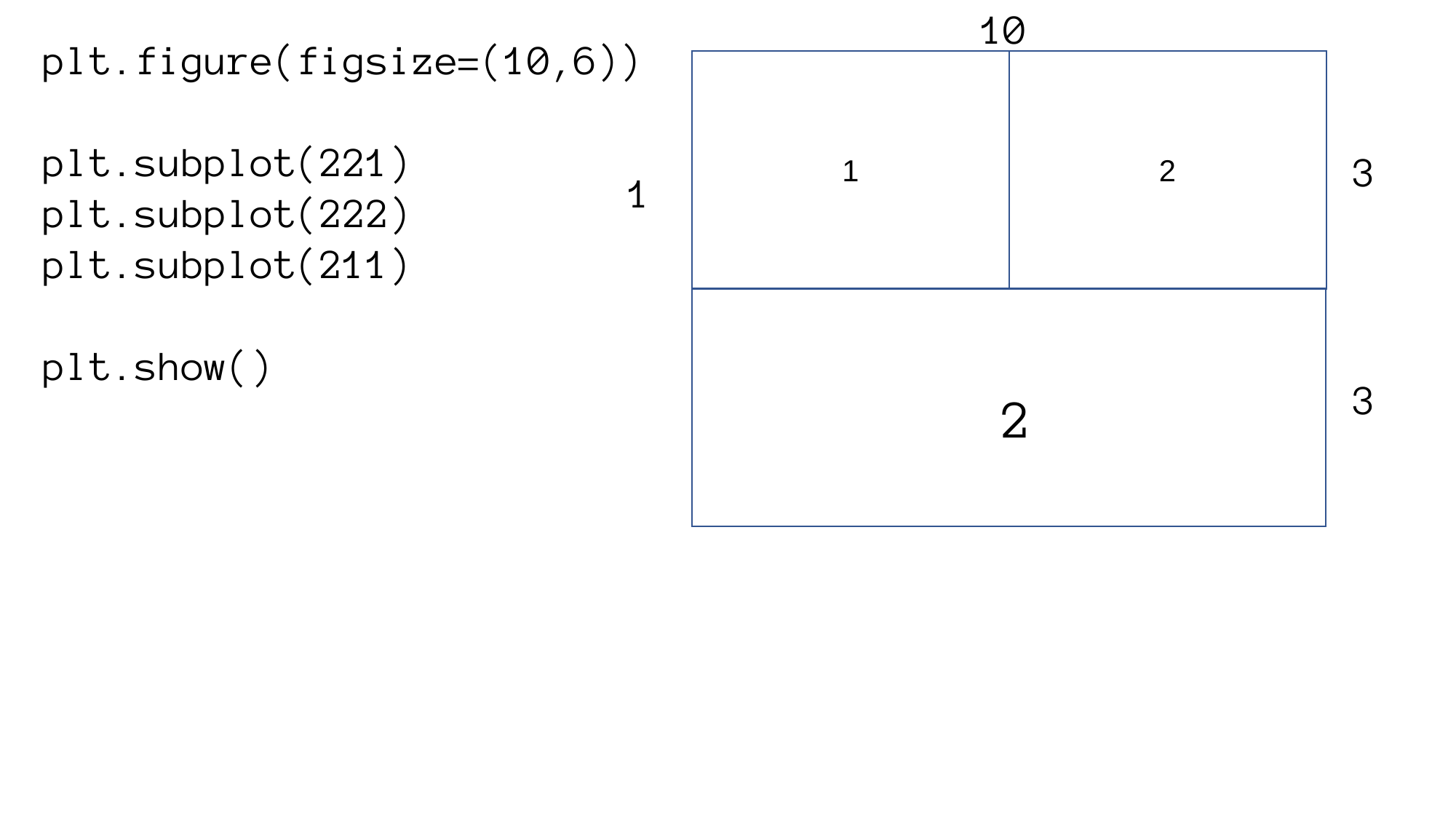

10
plt.figure(figsize=(10,6))

plt.subplot(221)
plt.subplot(222)
plt.subplot(211)

plt.show()
1

2
3
1

3
2